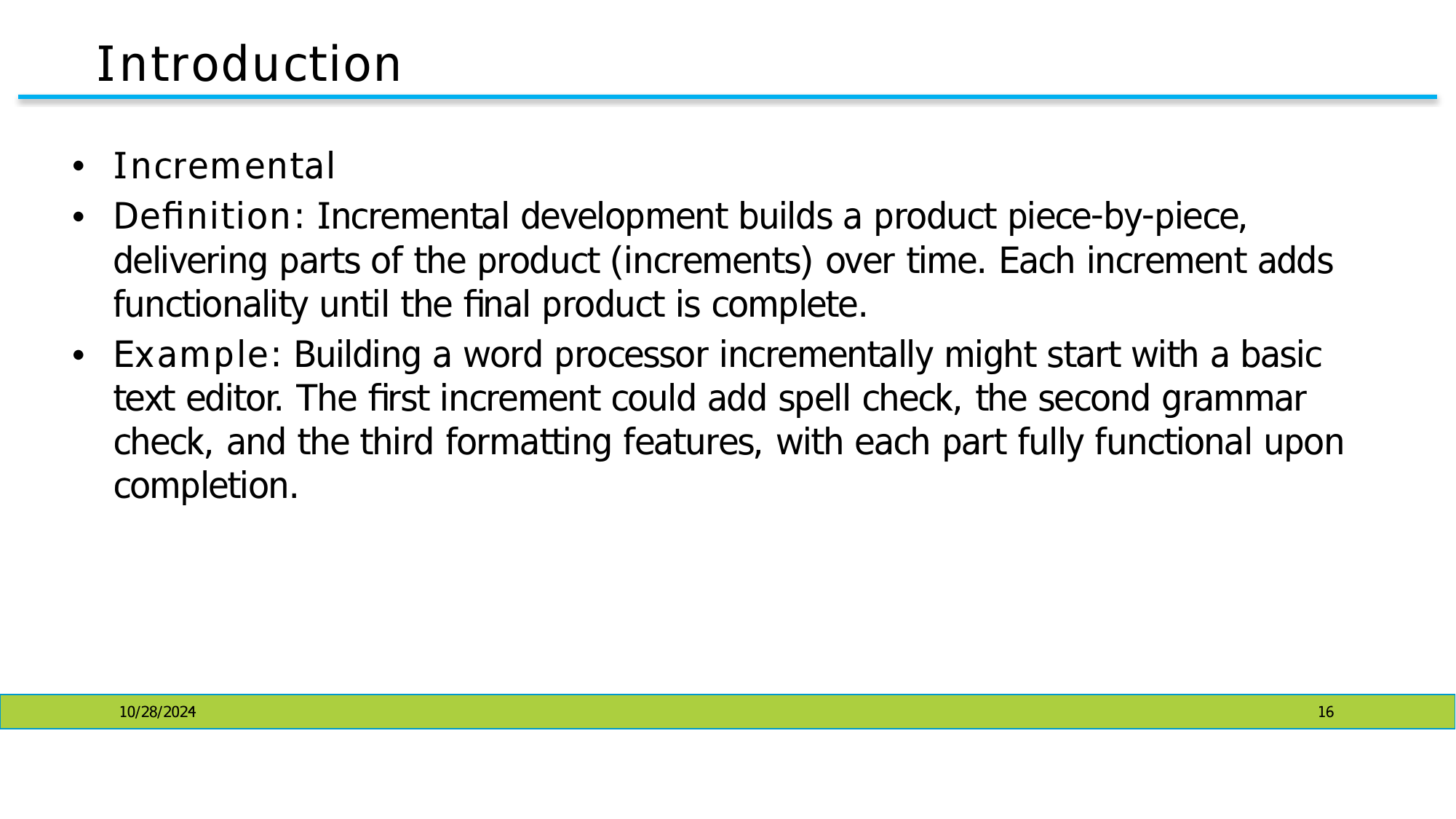

# Introduction
Incremental
Definition: Incremental development builds a product piece-by-piece, delivering parts of the product (increments) over time. Each increment adds functionality until the final product is complete.
Example: Building a word processor incrementally might start with a basic text editor. The first increment could add spell check, the second grammar check, and the third formatting features, with each part fully functional upon completion.

10/28/2024
16